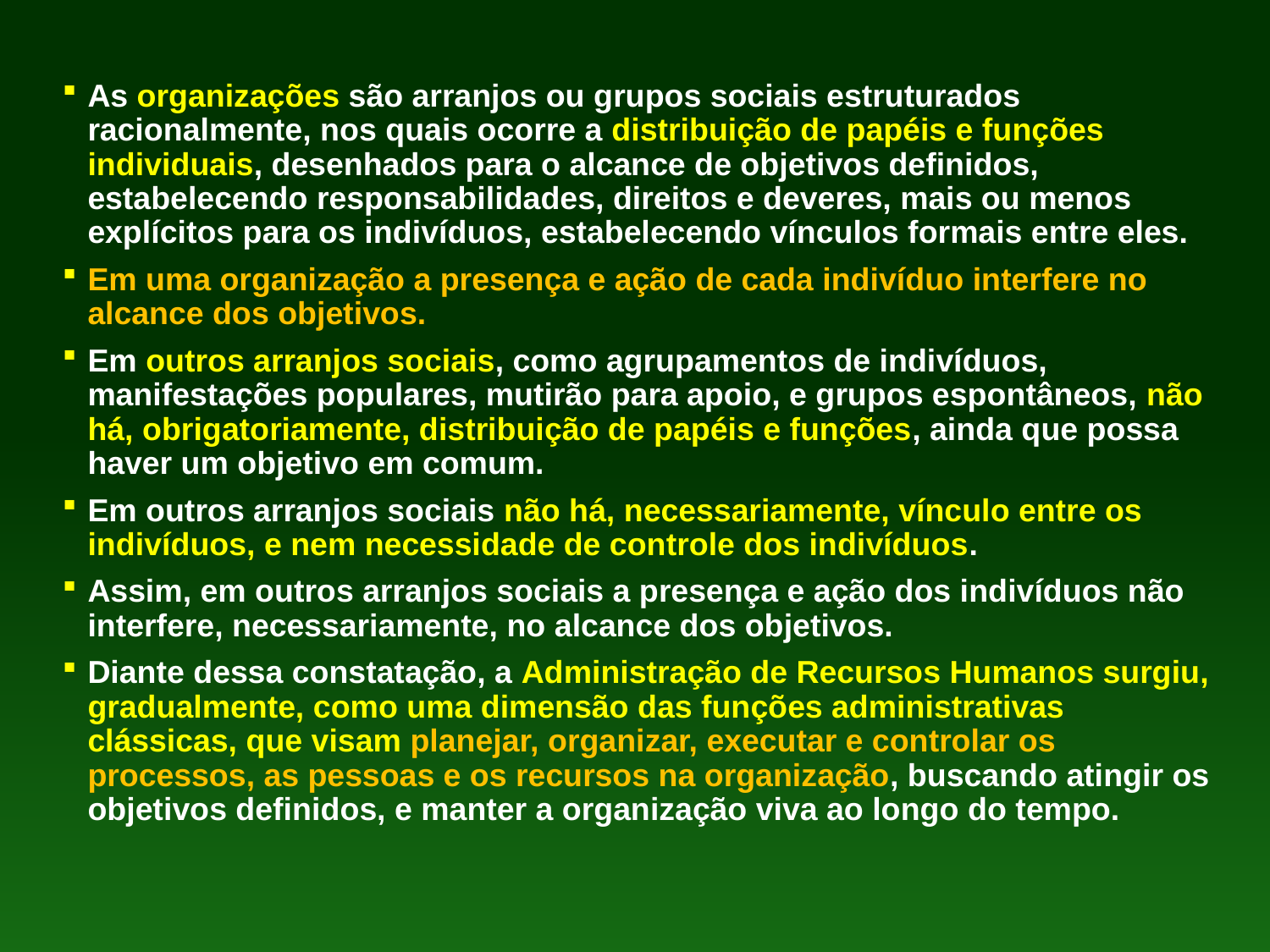

As organizações são arranjos ou grupos sociais estruturados racionalmente, nos quais ocorre a distribuição de papéis e funções individuais, desenhados para o alcance de objetivos definidos, estabelecendo responsabilidades, direitos e deveres, mais ou menos explícitos para os indivíduos, estabelecendo vínculos formais entre eles.
Em uma organização a presença e ação de cada indivíduo interfere no alcance dos objetivos.
Em outros arranjos sociais, como agrupamentos de indivíduos, manifestações populares, mutirão para apoio, e grupos espontâneos, não há, obrigatoriamente, distribuição de papéis e funções, ainda que possa haver um objetivo em comum.
Em outros arranjos sociais não há, necessariamente, vínculo entre os indivíduos, e nem necessidade de controle dos indivíduos.
Assim, em outros arranjos sociais a presença e ação dos indivíduos não interfere, necessariamente, no alcance dos objetivos.
Diante dessa constatação, a Administração de Recursos Humanos surgiu, gradualmente, como uma dimensão das funções administrativas clássicas, que visam planejar, organizar, executar e controlar os processos, as pessoas e os recursos na organização, buscando atingir os objetivos definidos, e manter a organização viva ao longo do tempo.